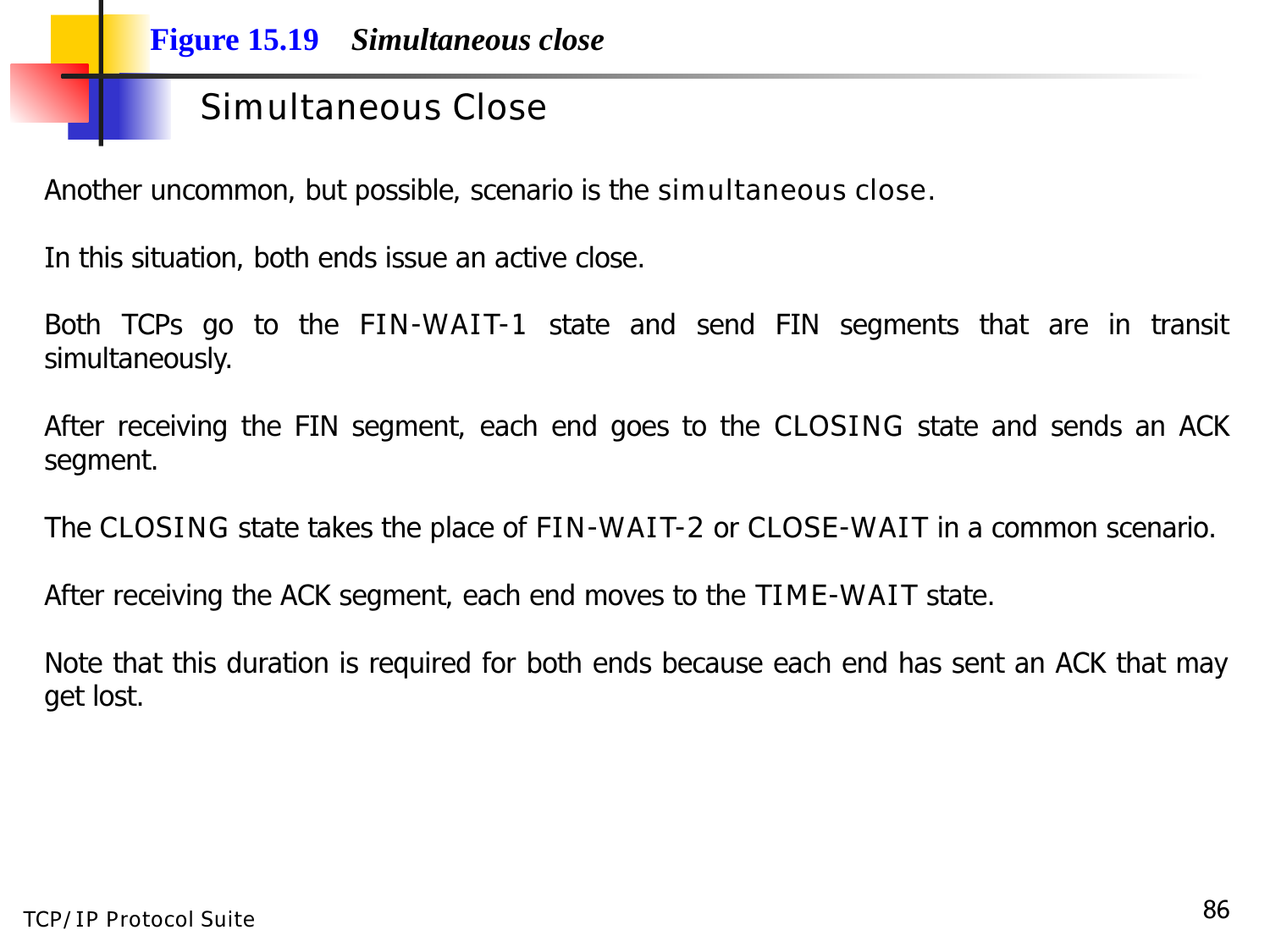

Figure 15.19    Simultaneous close

Simultaneous Close
Another uncommon, but possible, scenario is the simultaneous close.

In this situation, both ends issue an active close.

Both TCPs go to the FIN-WAIT-1 state and send FIN segments that are in transit simultaneously.

After receiving the FIN segment, each end goes to the CLOSING state and sends an ACK segment.

The CLOSING state takes the place of FIN-WAIT-2 or CLOSE-WAIT in a common scenario.

After receiving the ACK segment, each end moves to the TIME-WAIT state.

Note that this duration is required for both ends because each end has sent an ACK that may get lost.

86
TCP/IP Protocol Suite